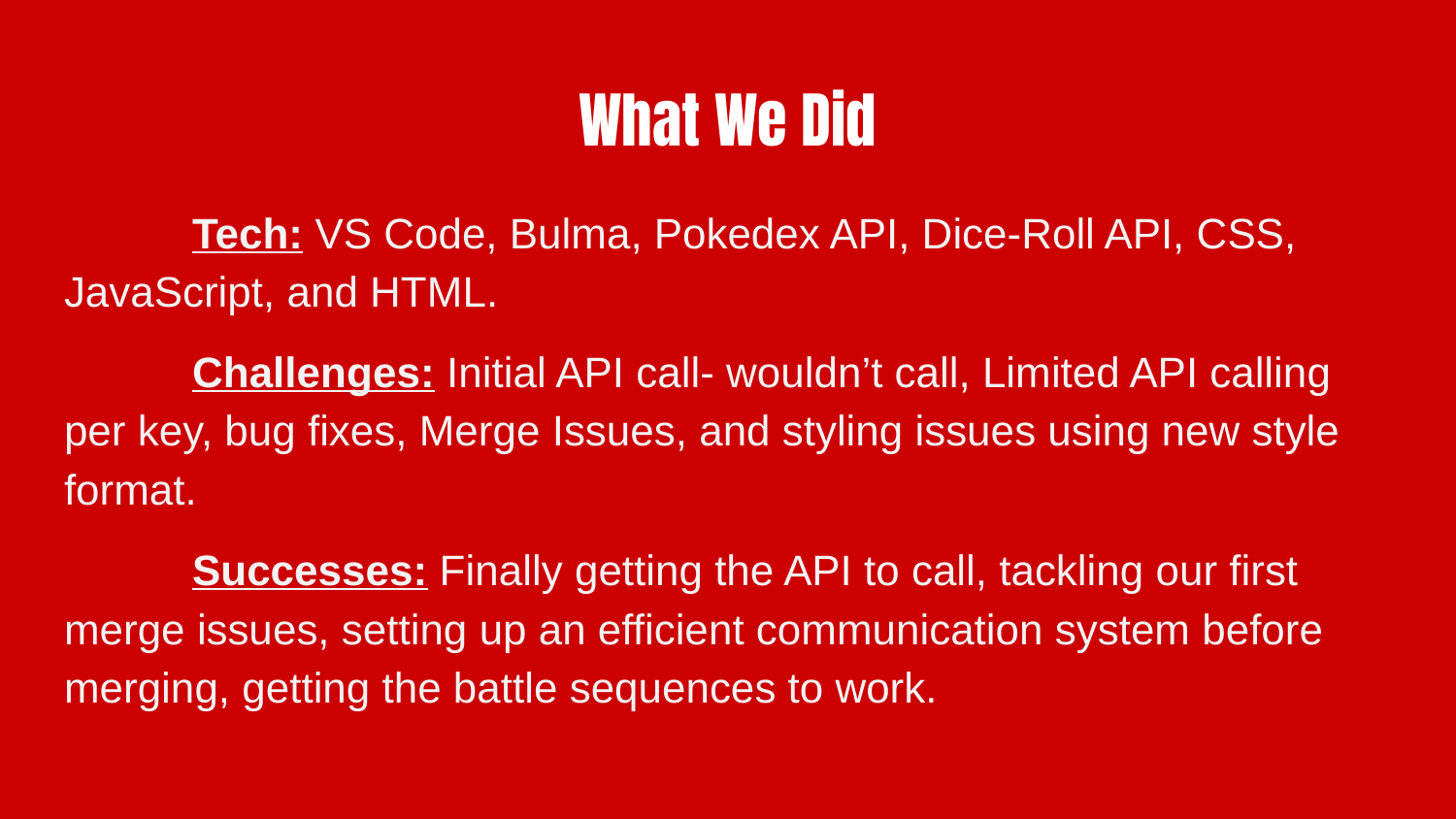

# What We Did
	Tech: VS Code, Bulma, Pokedex API, Dice-Roll API, CSS, JavaScript, and HTML.
	Challenges: Initial API call- wouldn’t call, Limited API calling per key, bug fixes, Merge Issues, and styling issues using new style format.
	Successes: Finally getting the API to call, tackling our first merge issues, setting up an efficient communication system before merging, getting the battle sequences to work.